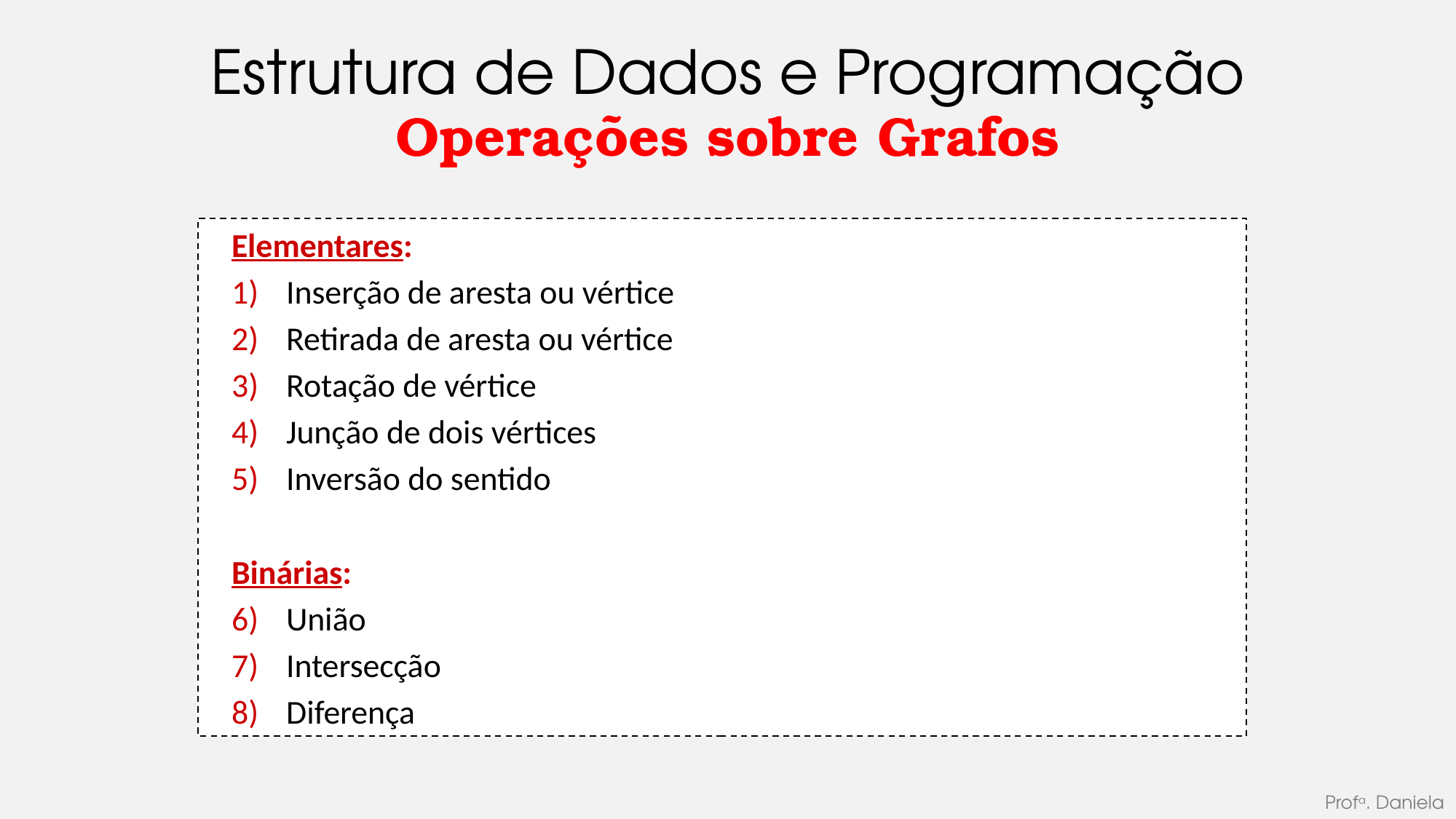

Estrutura de Dados e Programação

Operações sobre Grafos

Elementares:
Inserção de aresta ou vértice
Retirada de aresta ou vértice
Rotação de vértice
Junção de dois vértices
Inversão do sentido

Binárias:
União
Intersecção
Diferença
Profa. Daniela